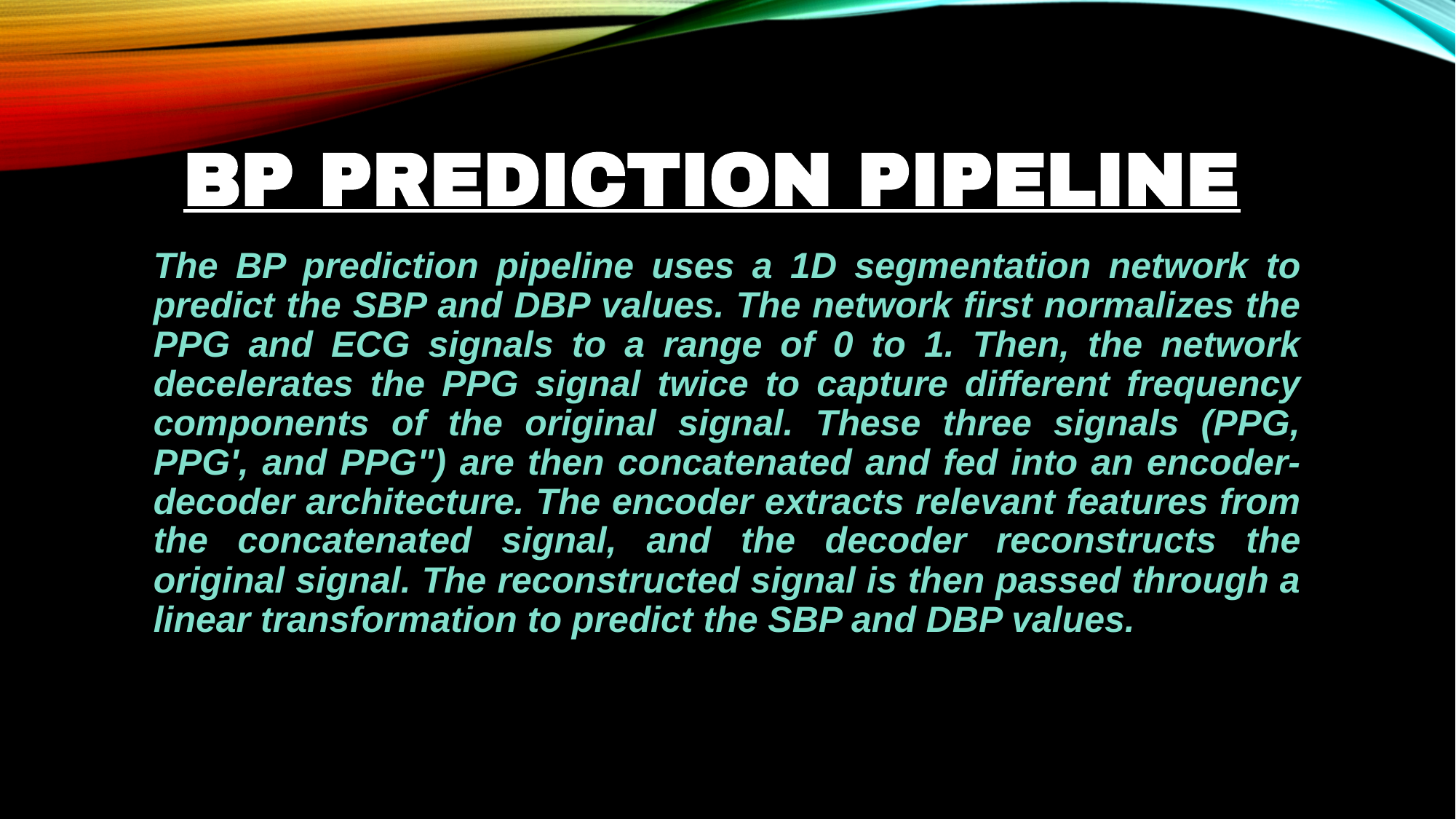

# BP Prediction Pipeline
The BP prediction pipeline uses a 1D segmentation network to predict the SBP and DBP values. The network first normalizes the PPG and ECG signals to a range of 0 to 1. Then, the network decelerates the PPG signal twice to capture different frequency components of the original signal. These three signals (PPG, PPG', and PPG") are then concatenated and fed into an encoder-decoder architecture. The encoder extracts relevant features from the concatenated signal, and the decoder reconstructs the original signal. The reconstructed signal is then passed through a linear transformation to predict the SBP and DBP values.